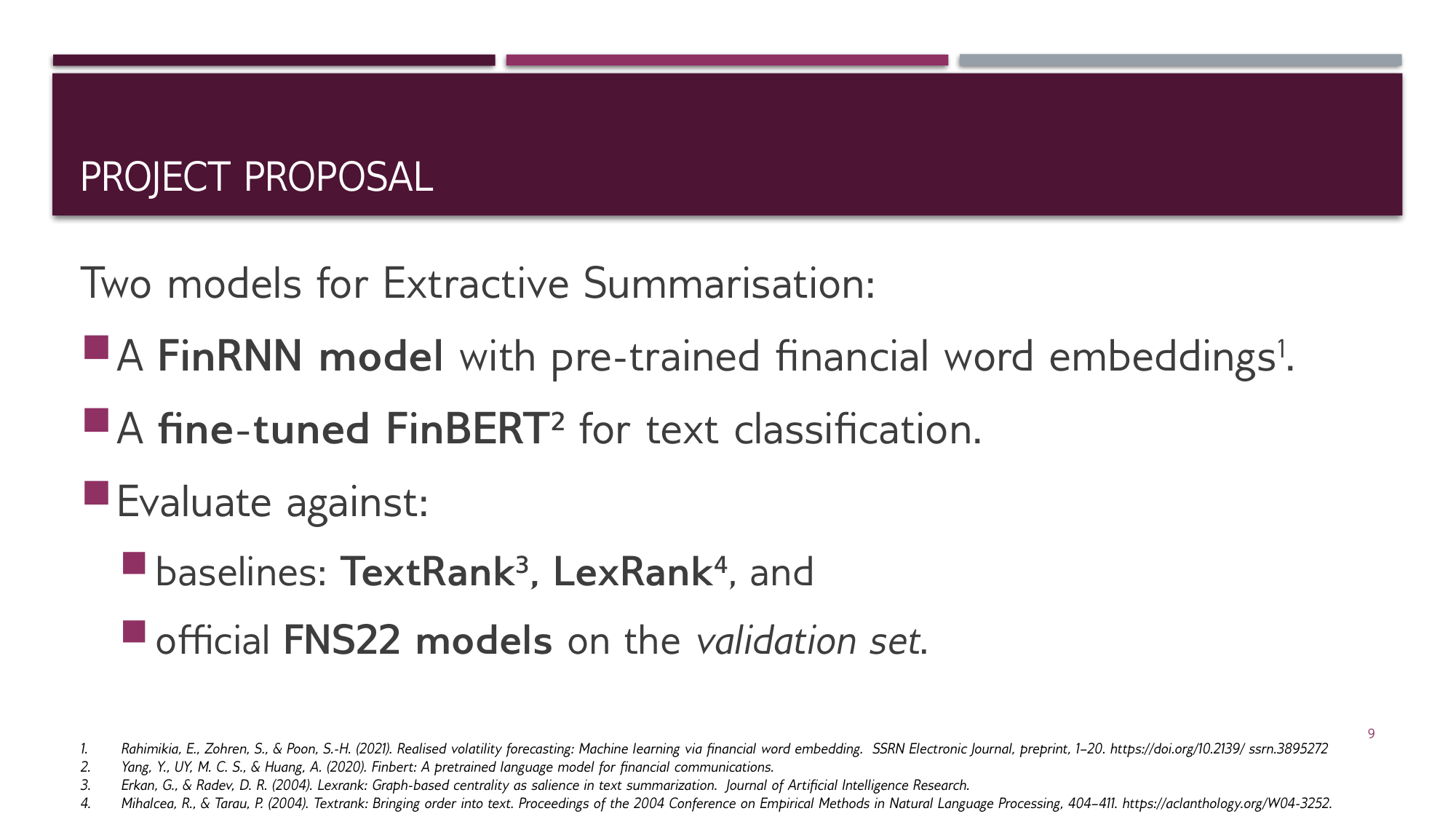

# Project Proposal
Two models for Extractive Summarisation:
A FinRNN model with pre-trained financial word embeddings1.
A fine-tuned FinBERT2 for text classification.
Evaluate against:
baselines: TextRank3, LexRank4, and
official FNS22 models on the validation set.
9
Rahimikia, E., Zohren, S., & Poon, S.-H. (2021). Realised volatility forecasting: Machine learning via financial word embedding.  SSRN Electronic Journal, preprint, 1–20. https://doi.org/10.2139/ ssrn.3895272
Yang, Y., UY, M. C. S., & Huang, A. (2020). Finbert: A pretrained language model for financial communications.
Erkan, G., & Radev, D. R. (2004). Lexrank: Graph-based centrality as salience in text summarization.  Journal of Artificial Intelligence Research.
Mihalcea, R., & Tarau, P. (2004). Textrank: Bringing order into text. Proceedings of the 2004 Conference on Empirical Methods in Natural Language Processing, 404–411. https://aclanthology.org/W04-3252.